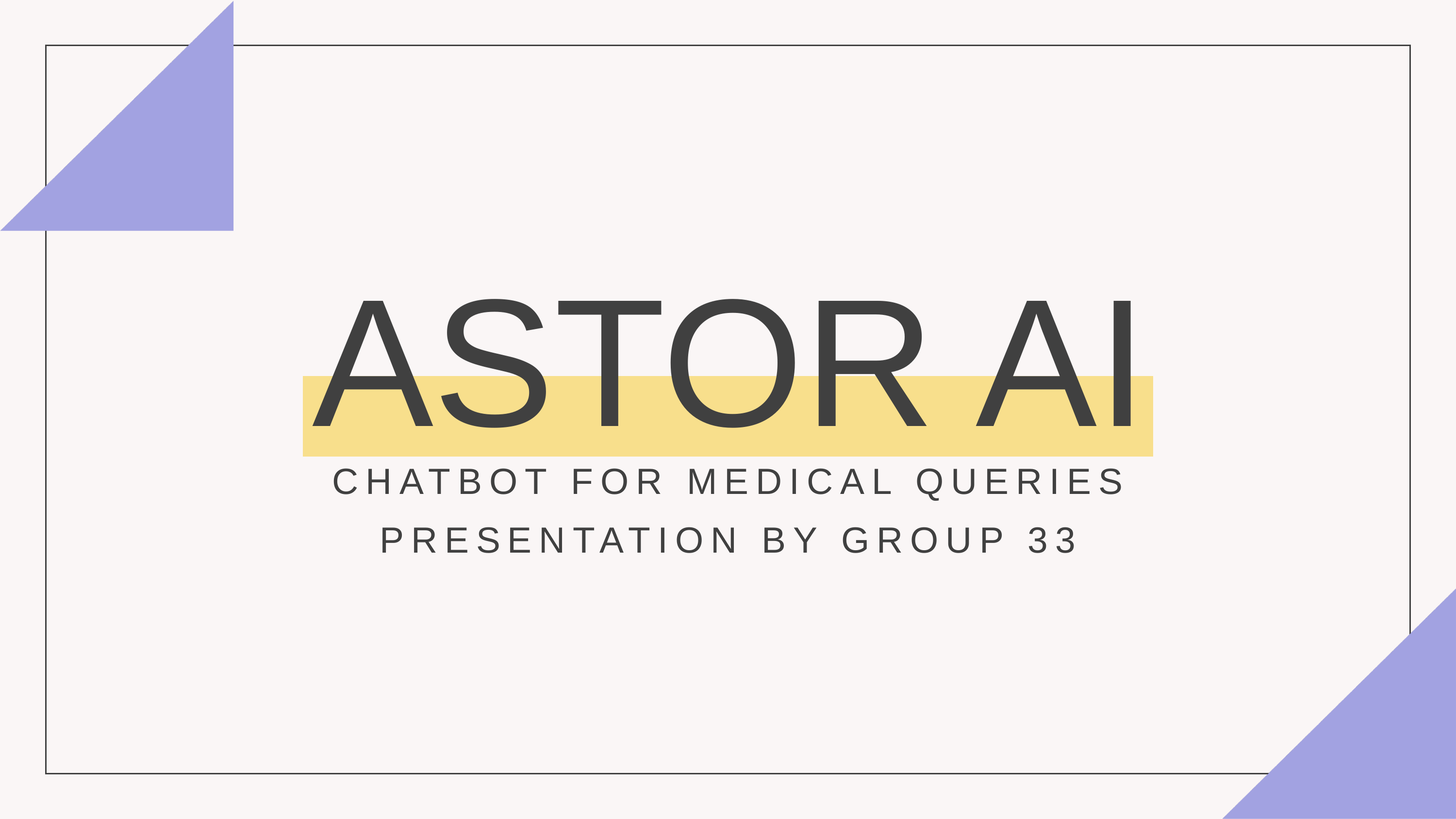

ASTOR AI

CHATBOT FOR MEDICAL QUERIES
PRESENTATION BY GROUP 33